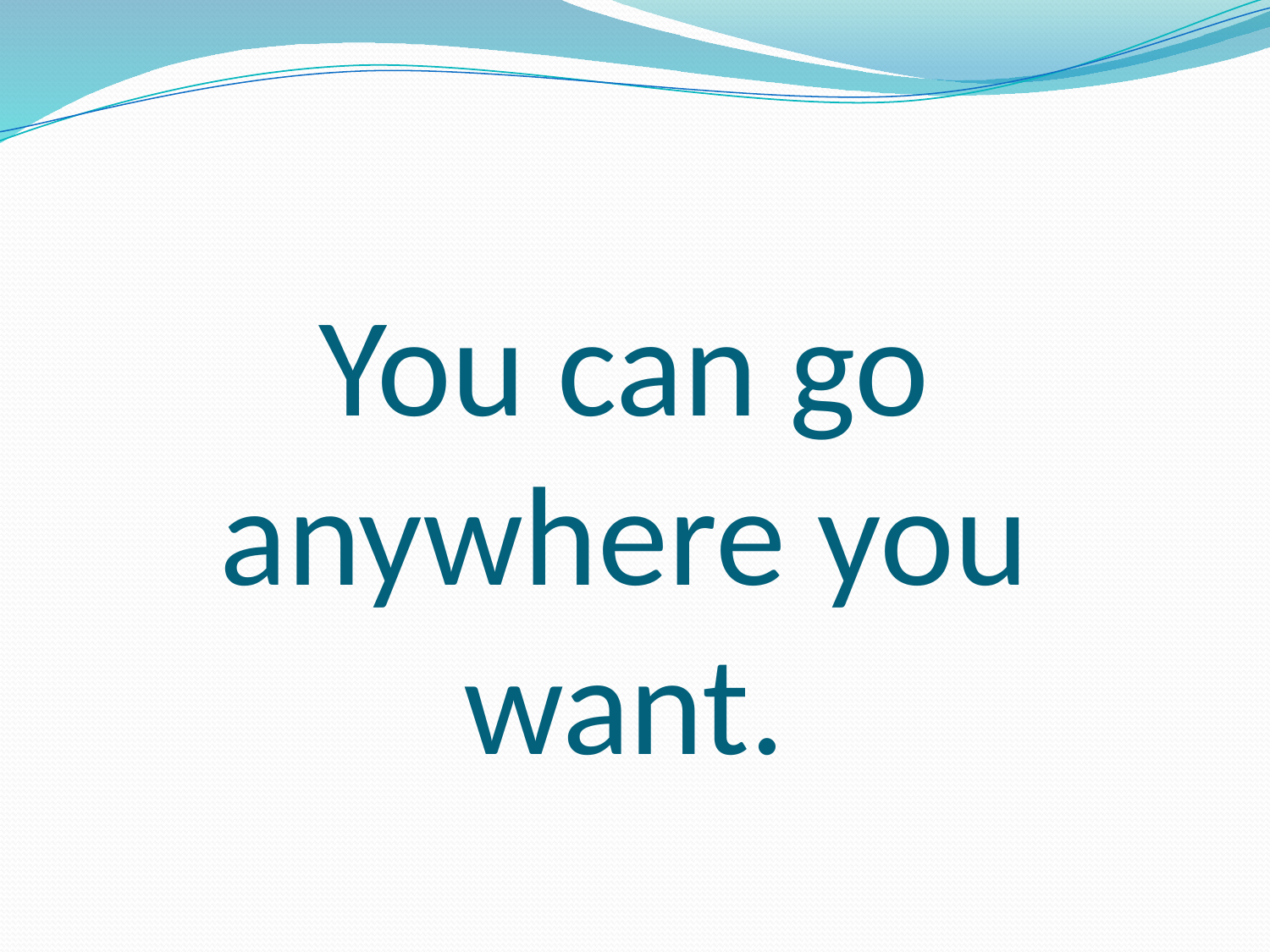

# You can go anywhere you want.